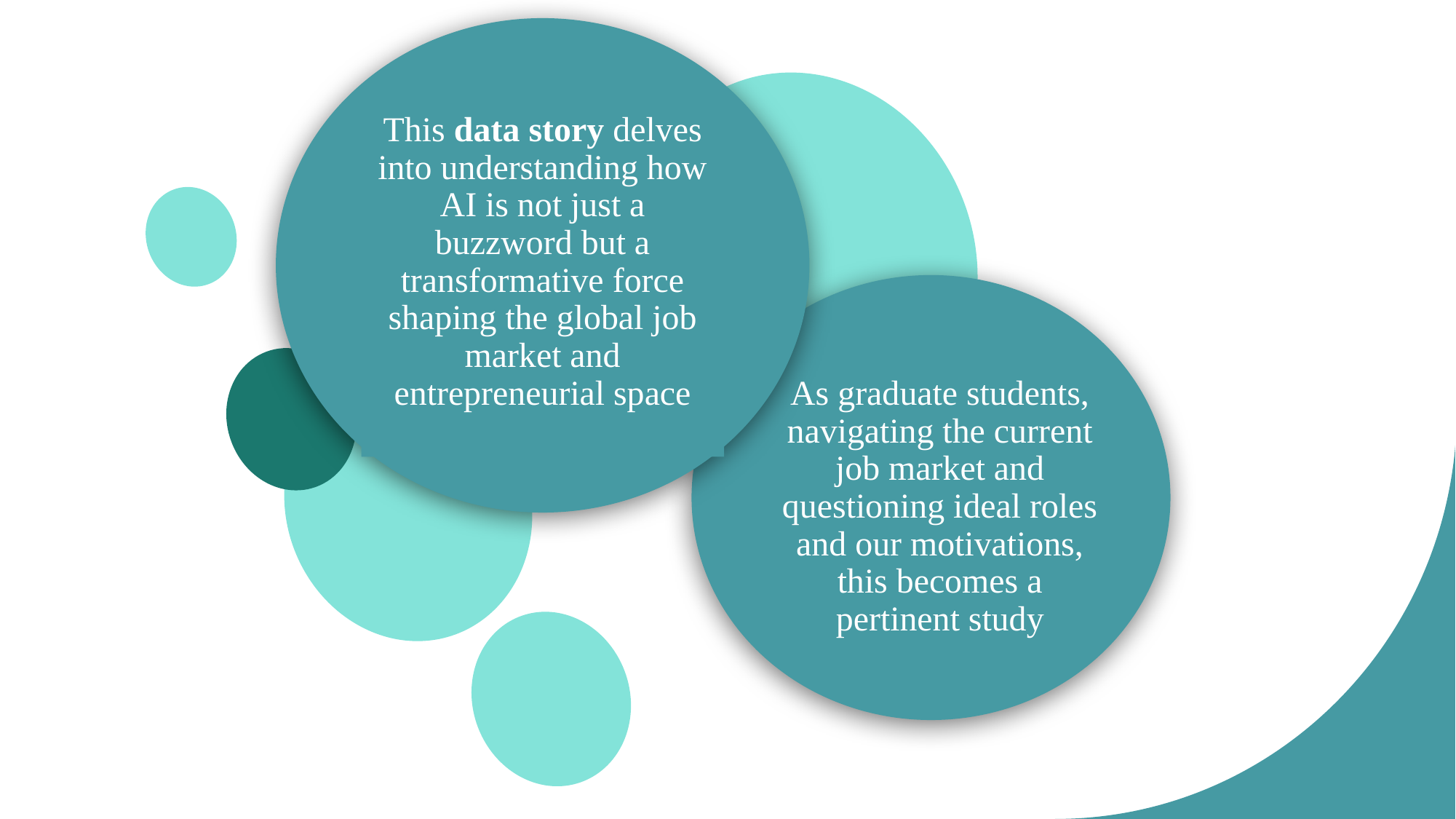

This data story delves into understanding how AI is not just a buzzword but a transformative force shaping the global job market and entrepreneurial space

As graduate students, navigating the current job market and questioning ideal roles and our motivations, this becomes a pertinent study